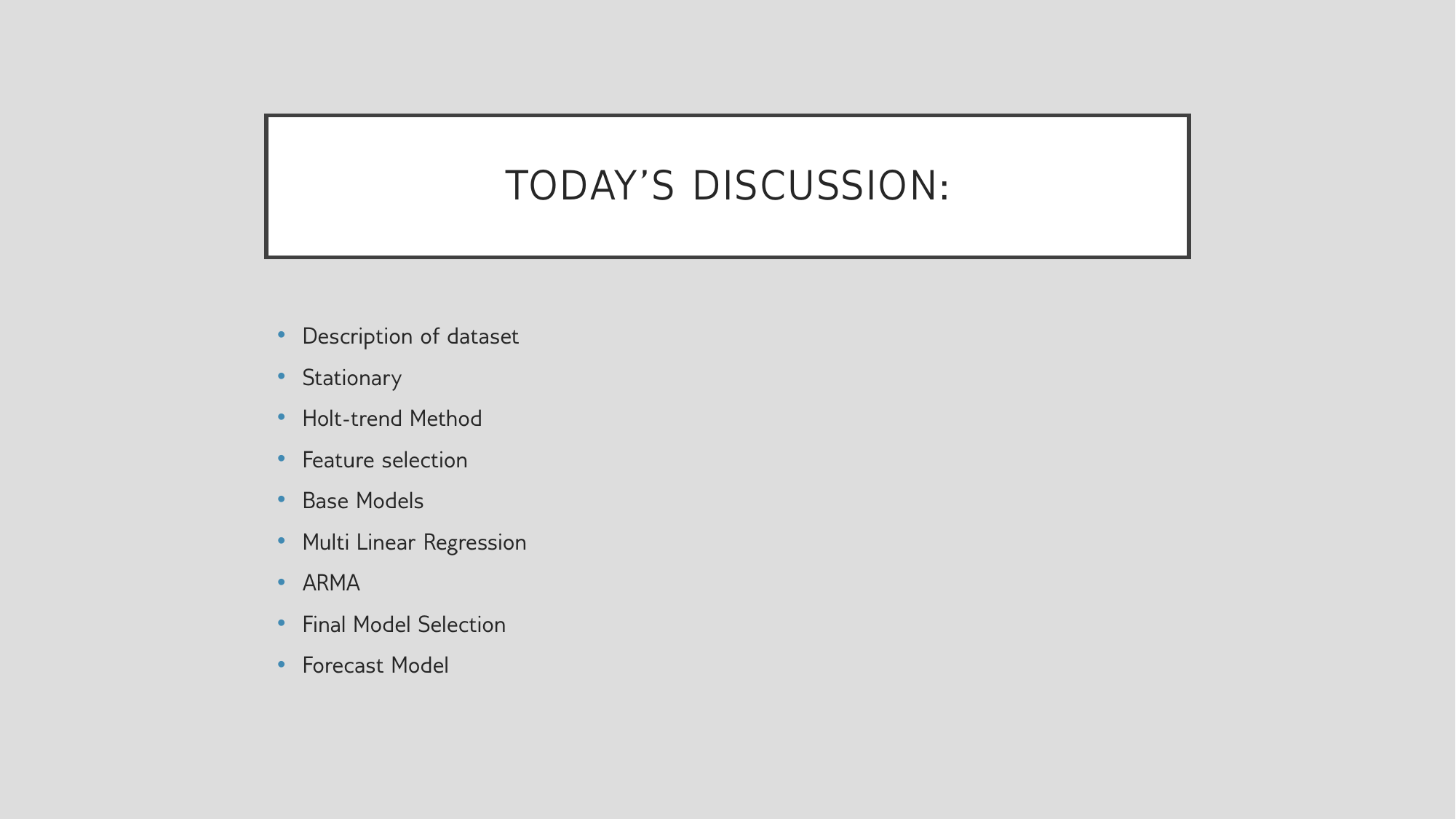

# Today’s Discussion:
Description of dataset
Stationary
Holt-trend Method
Feature selection
Base Models
Multi Linear Regression
ARMA
Final Model Selection
Forecast Model